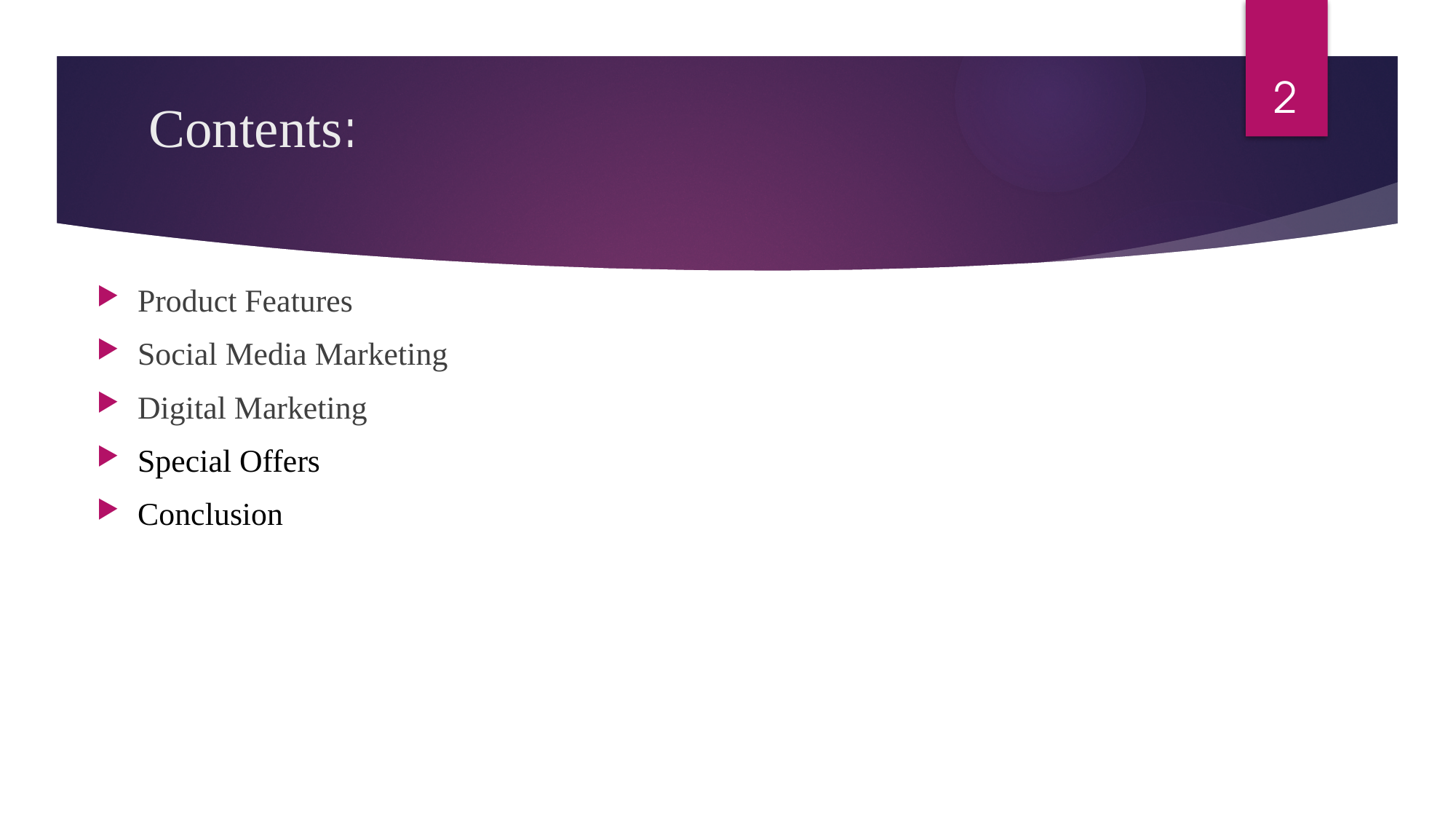

2
# Contents:
Product Features
Social Media Marketing
Digital Marketing
Special Offers
Conclusion